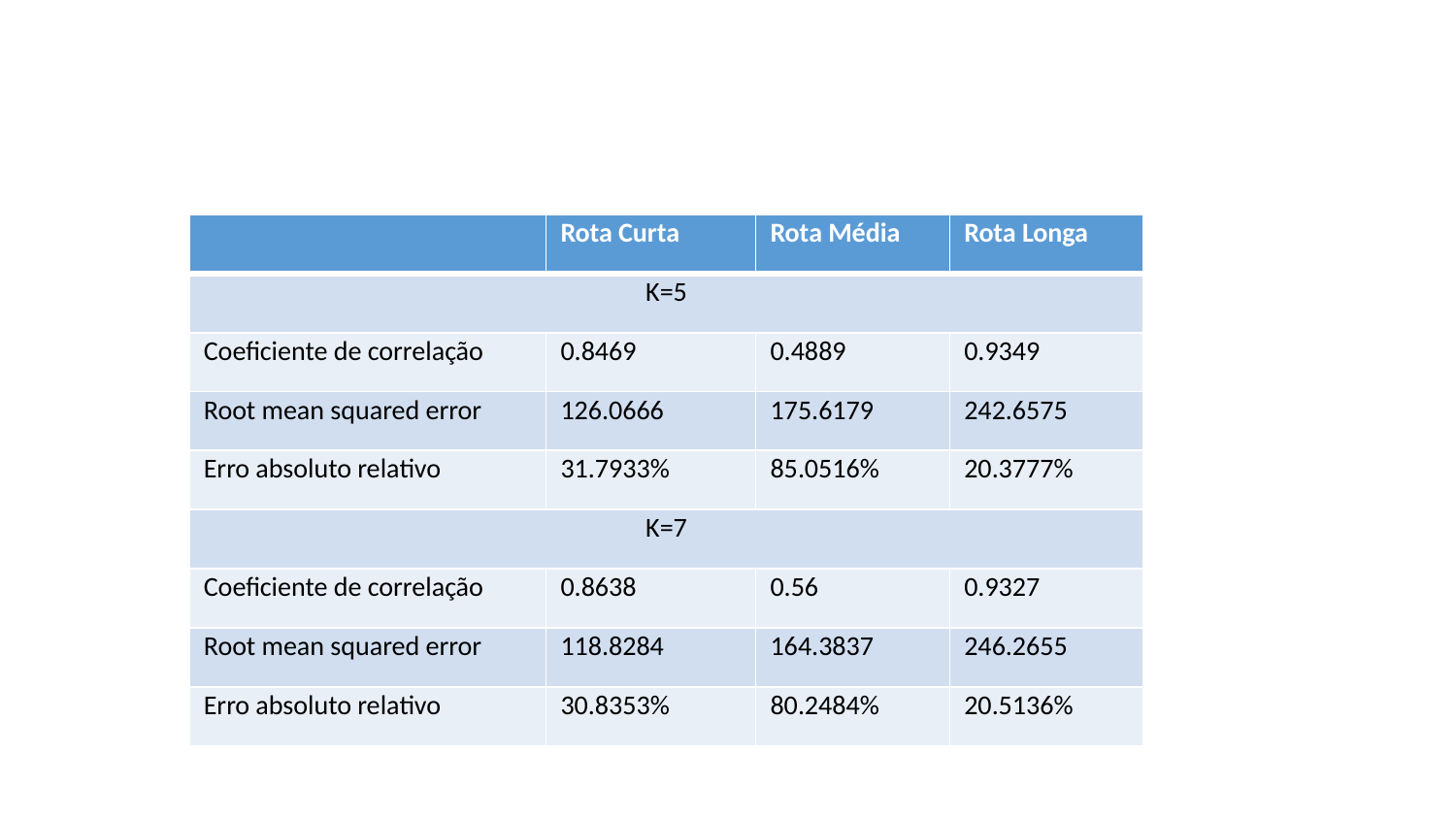

#

|  | Rota Curta | Rota Média | Rota Longa |
| --- | --- | --- | --- |
| K=5 |  |  |  |
| Coeficiente de correlação | 0.8469 | 0.4889 | 0.9349 |
| Root mean squared error | 126.0666 | 175.6179 | 242.6575 |
| Erro absoluto relativo | 31.7933% | 85.0516% | 20.3777% |
| K=7 |  |  |  |
| Coeficiente de correlação | 0.8638 | 0.56 | 0.9327 |
| Root mean squared error | 118.8284 | 164.3837 | 246.2655 |
| Erro absoluto relativo | 30.8353% | 80.2484% | 20.5136% |